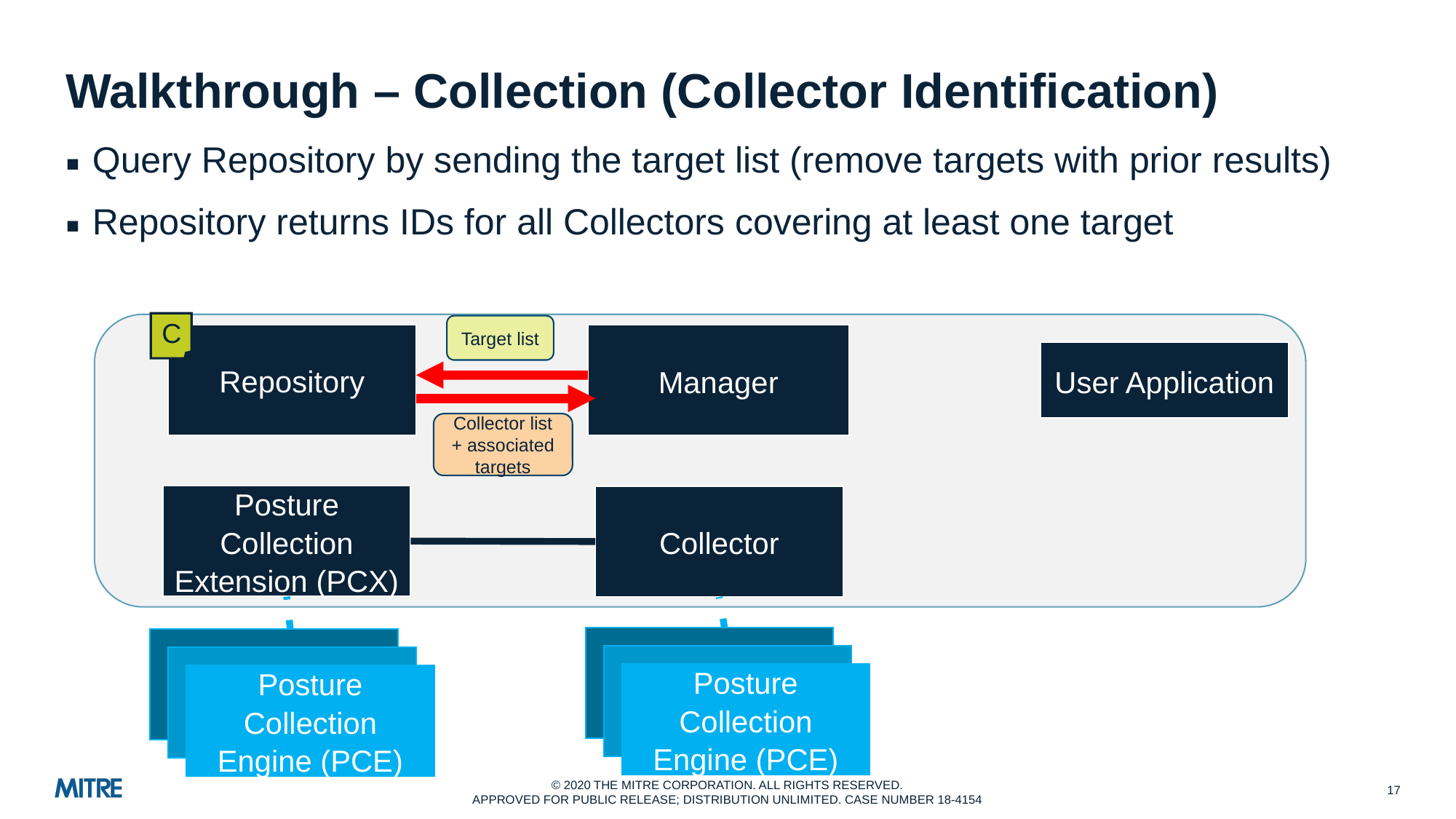

# Walkthrough – Collection (Collector Identification)
Query Repository by sending the target list (remove targets with prior results)
Repository returns IDs for all Collectors covering at least one target

Repository
Manager
User Application
Posture Collection Extension (PCX)
Collector
C
Target list
Collector list + associated targets

Posture Collection Engine (PCE)

Posture Collection Engine (PCE)
17